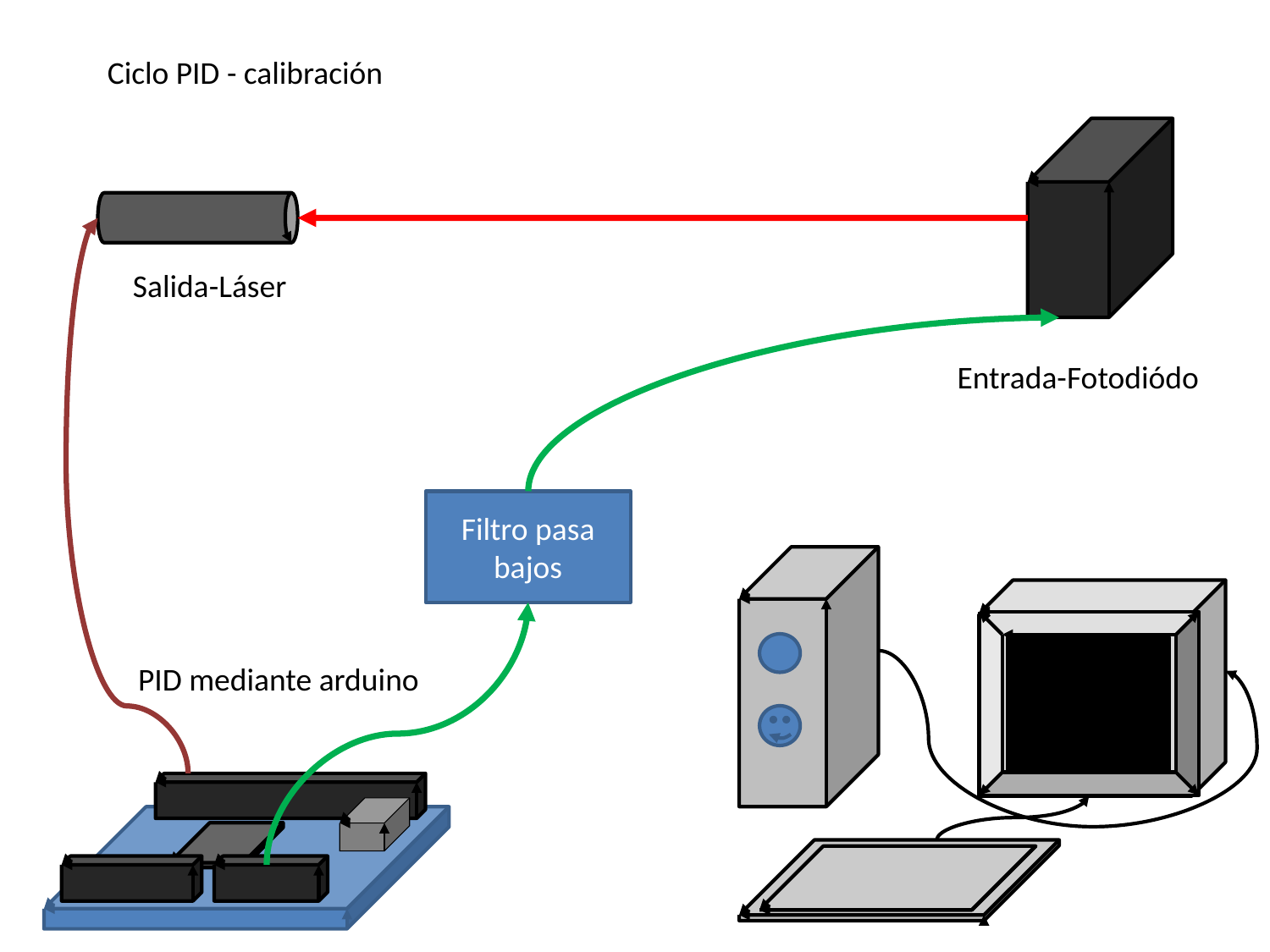

Ciclo PID - calibración

Salida-Láser

Entrada-Fotodiódo
Filtro pasa bajos

PID mediante arduino